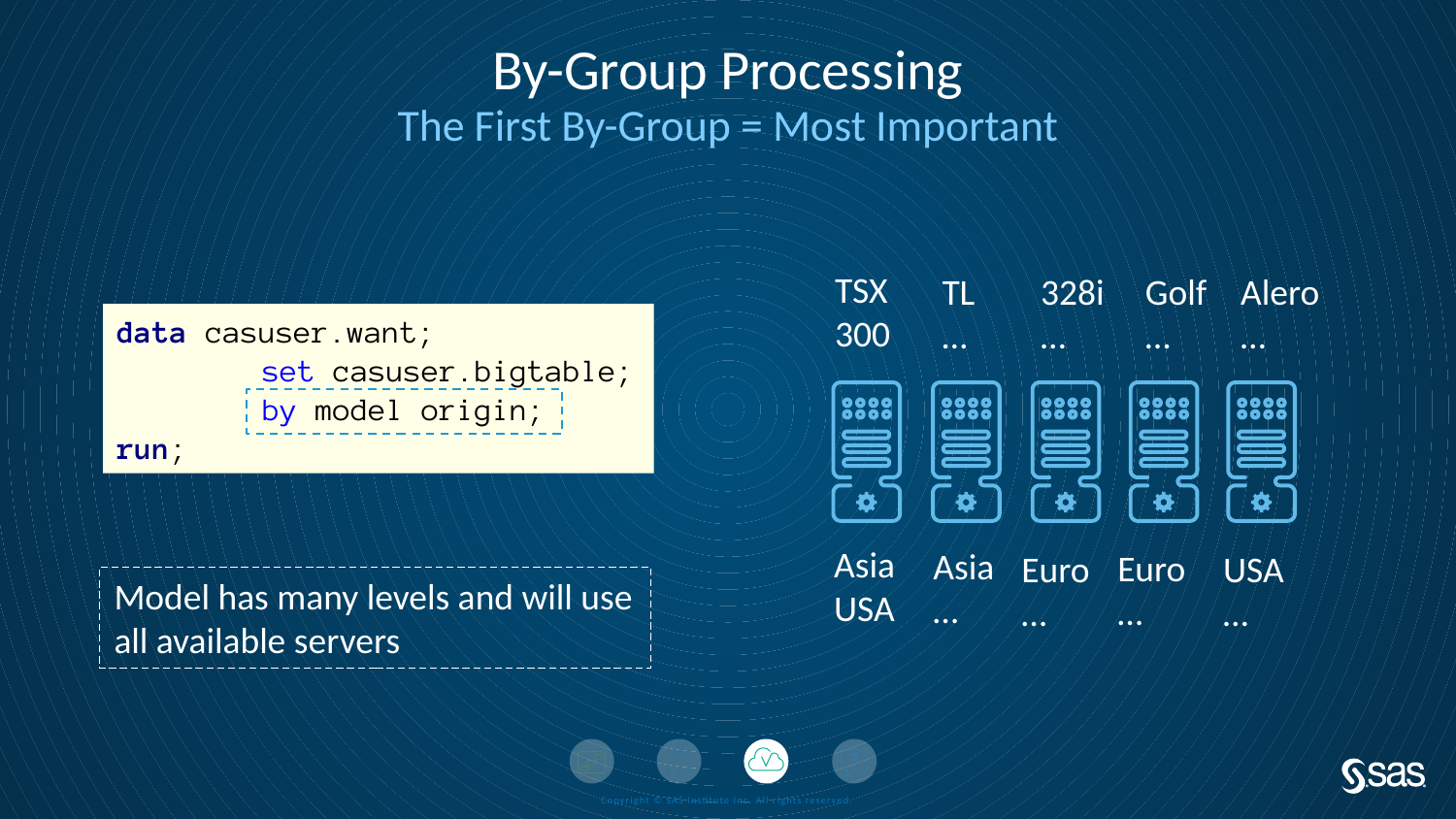

# By-Group Processing
The First By-Group = Most Important

TSX
300
TL
…
328i
…
Golf
…
Alero
…
data casuser.want;
	set casuser.bigtable;
	by model origin;
run;

Asia
USA
Asia
…
Euro
…
Euro
…
USA
…
Model has many levels and will use all available servers